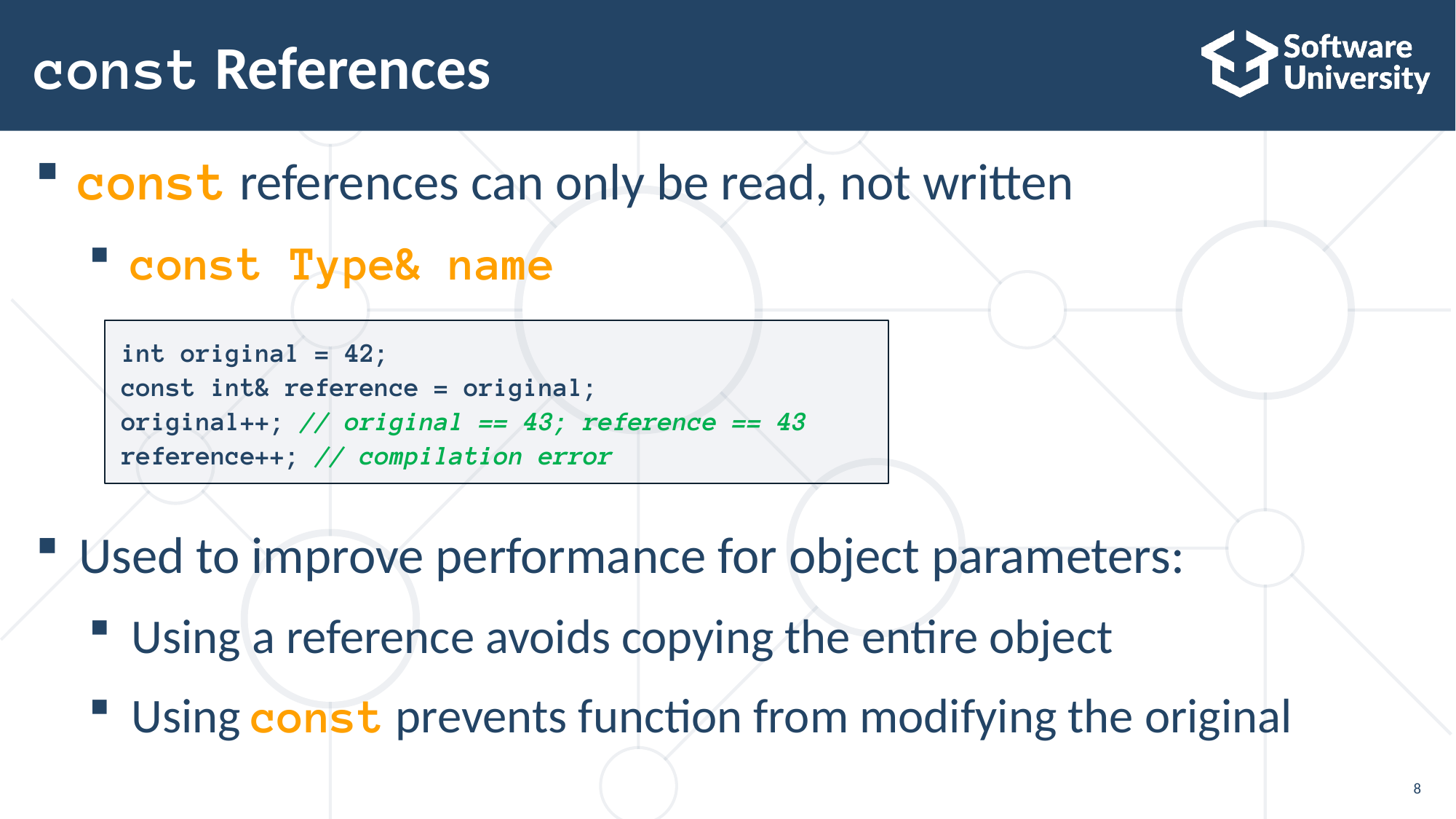

# const References
const references can only be read, not written
const Type& name

Used to improve performance for object parameters:
Using a reference avoids copying the entire object
Using const prevents function from modifying the original
int original = 42;
const int& reference = original;
original++; // original == 43; reference == 43
reference++; // compilation error
8